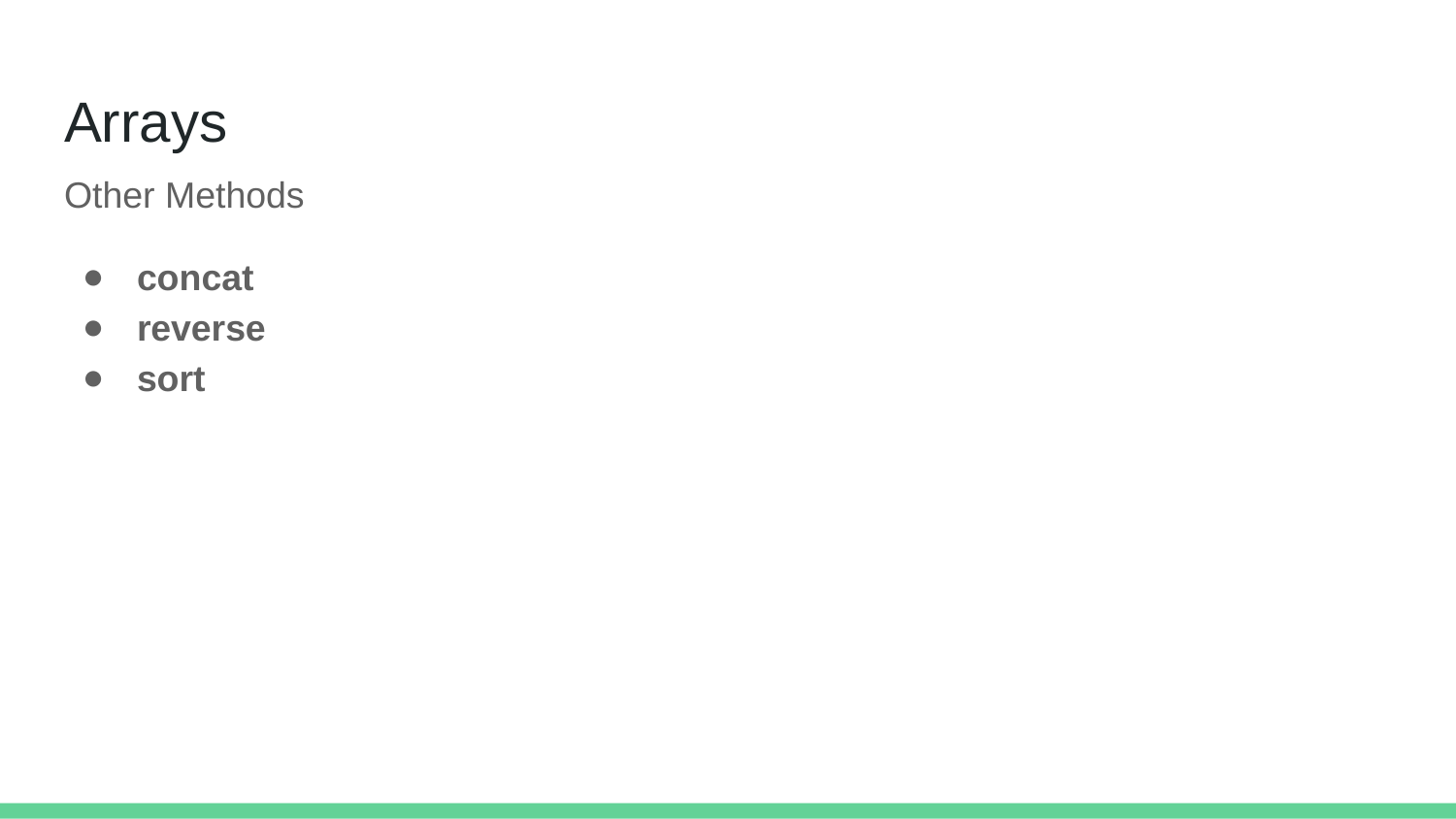

# Arrays
Other Methods
concat
reverse
sort